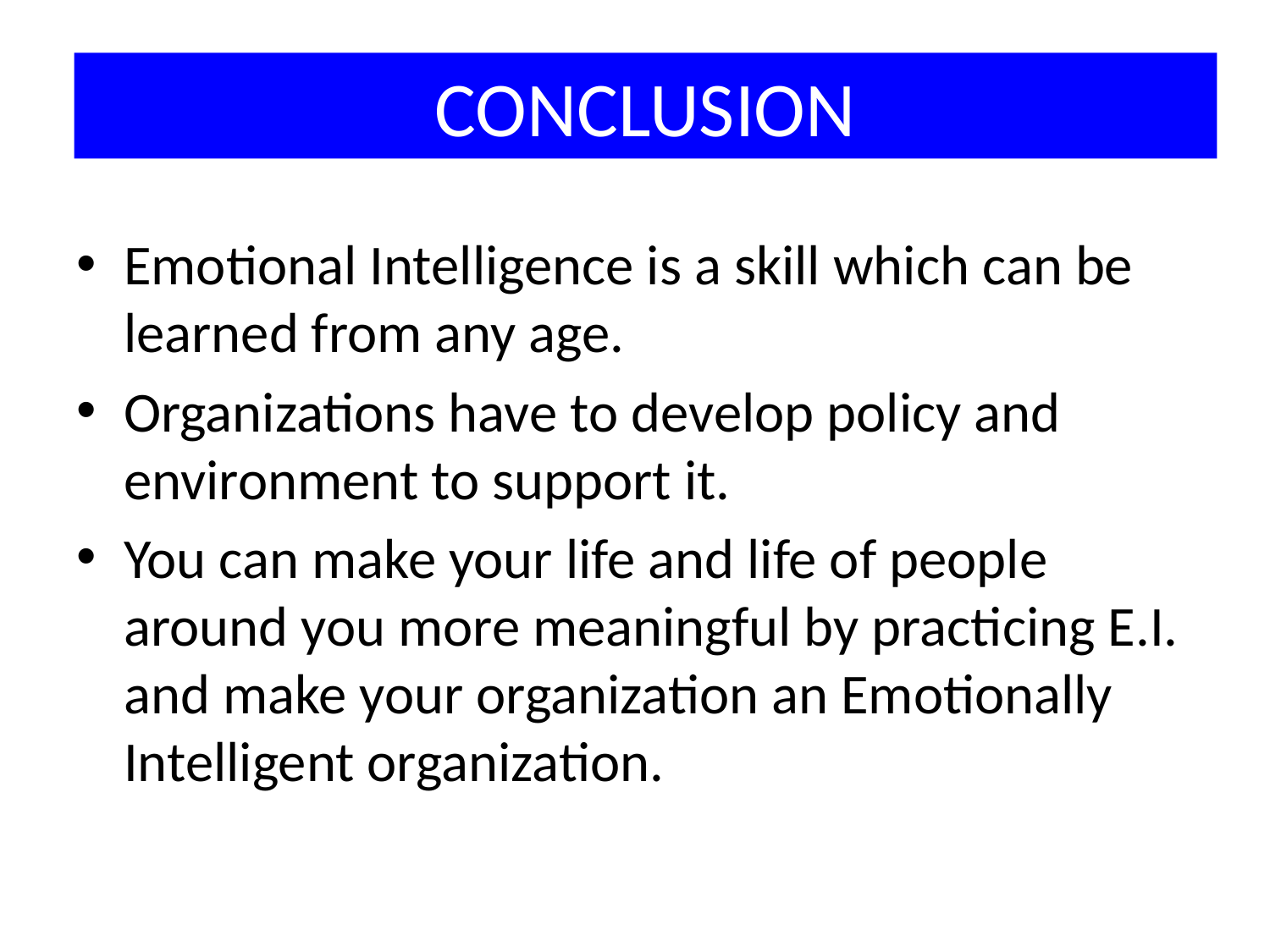

# CONCLUSION
Emotional Intelligence is a skill which can be learned from any age.
Organizations have to develop policy and environment to support it.
You can make your life and life of people around you more meaningful by practicing E.I. and make your organization an Emotionally Intelligent organization.